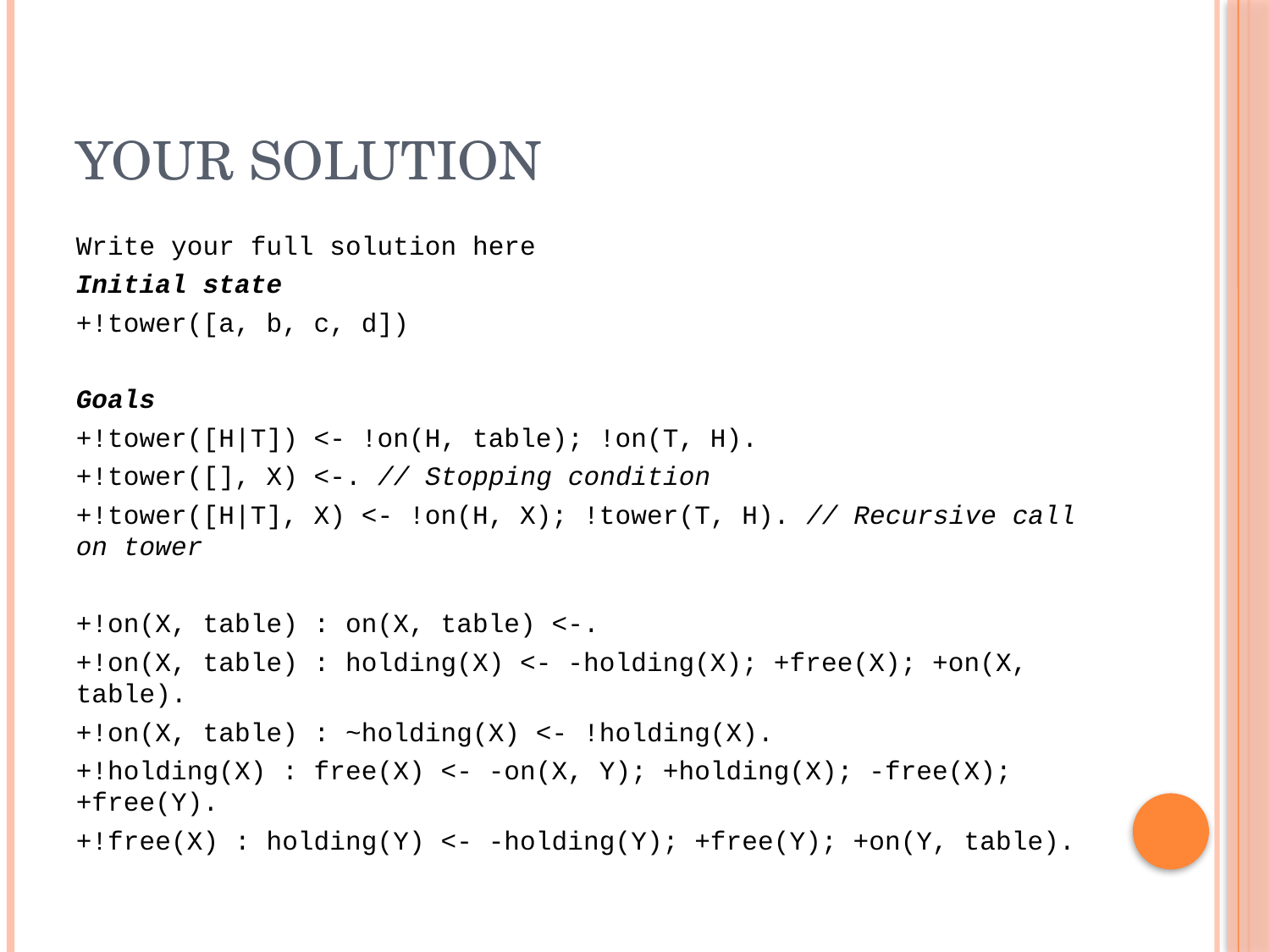

# your solution
Write your full solution here
Initial state
+!tower([a, b, c, d])

Goals
+!tower([H|T]) <- !on(H, table); !on(T, H).
+!tower([], X) <-. // Stopping condition
+!tower([H|T], X) <- !on(H, X); !tower(T, H). // Recursive call on tower

+!on(X, table) : on(X, table) <-.
+!on(X, table) : holding(X) <- -holding(X); +free(X); +on(X, table).
+!on(X, table) : ~holding(X) <- !holding(X).
+!holding(X) : free(X) <- -on(X, Y); +holding(X); -free(X); +free(Y).
+!free(X) : holding(Y) <- -holding(Y); +free(Y); +on(Y, table).